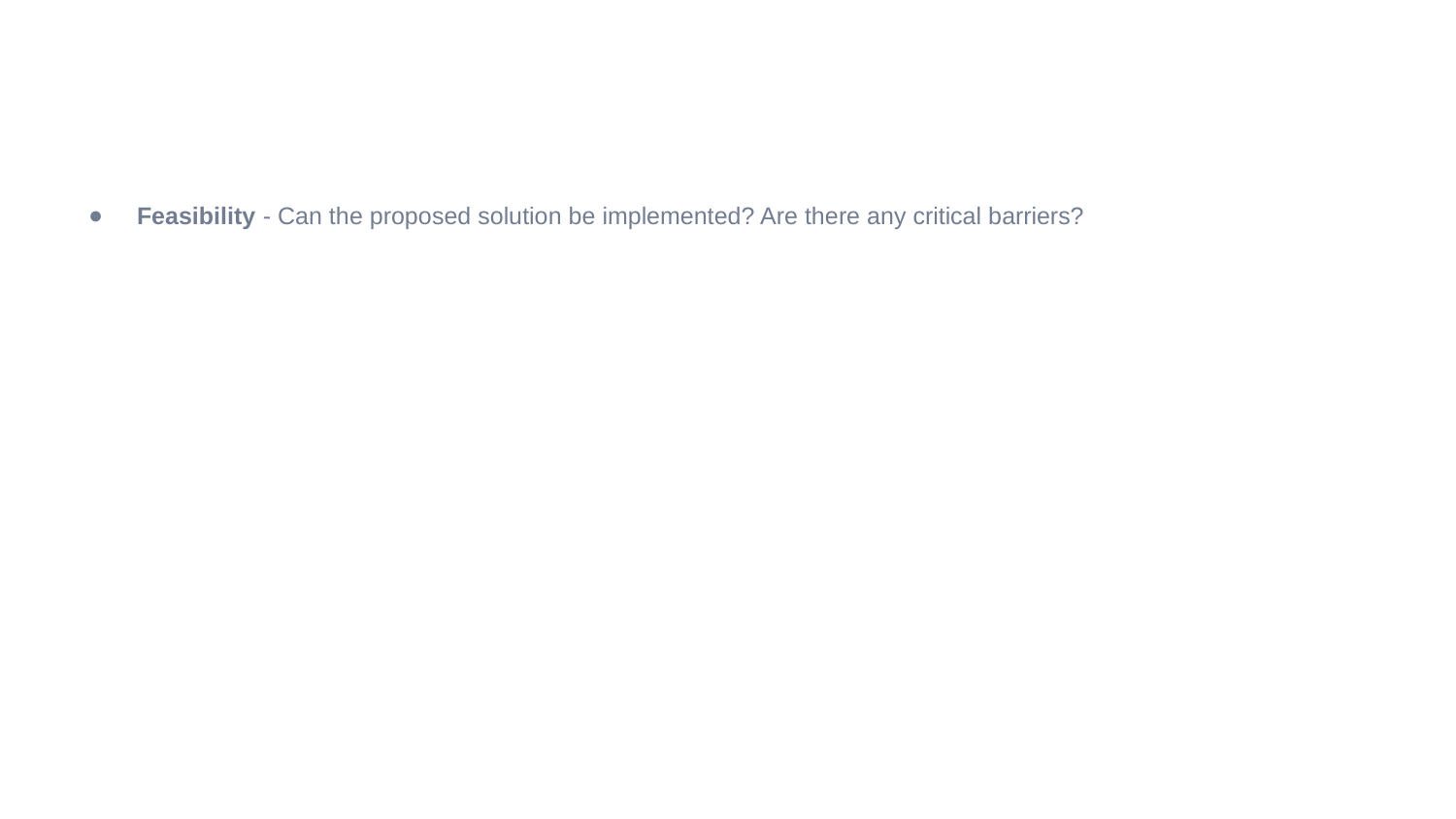

#
Feasibility - Can the proposed solution be implemented? Are there any critical barriers?